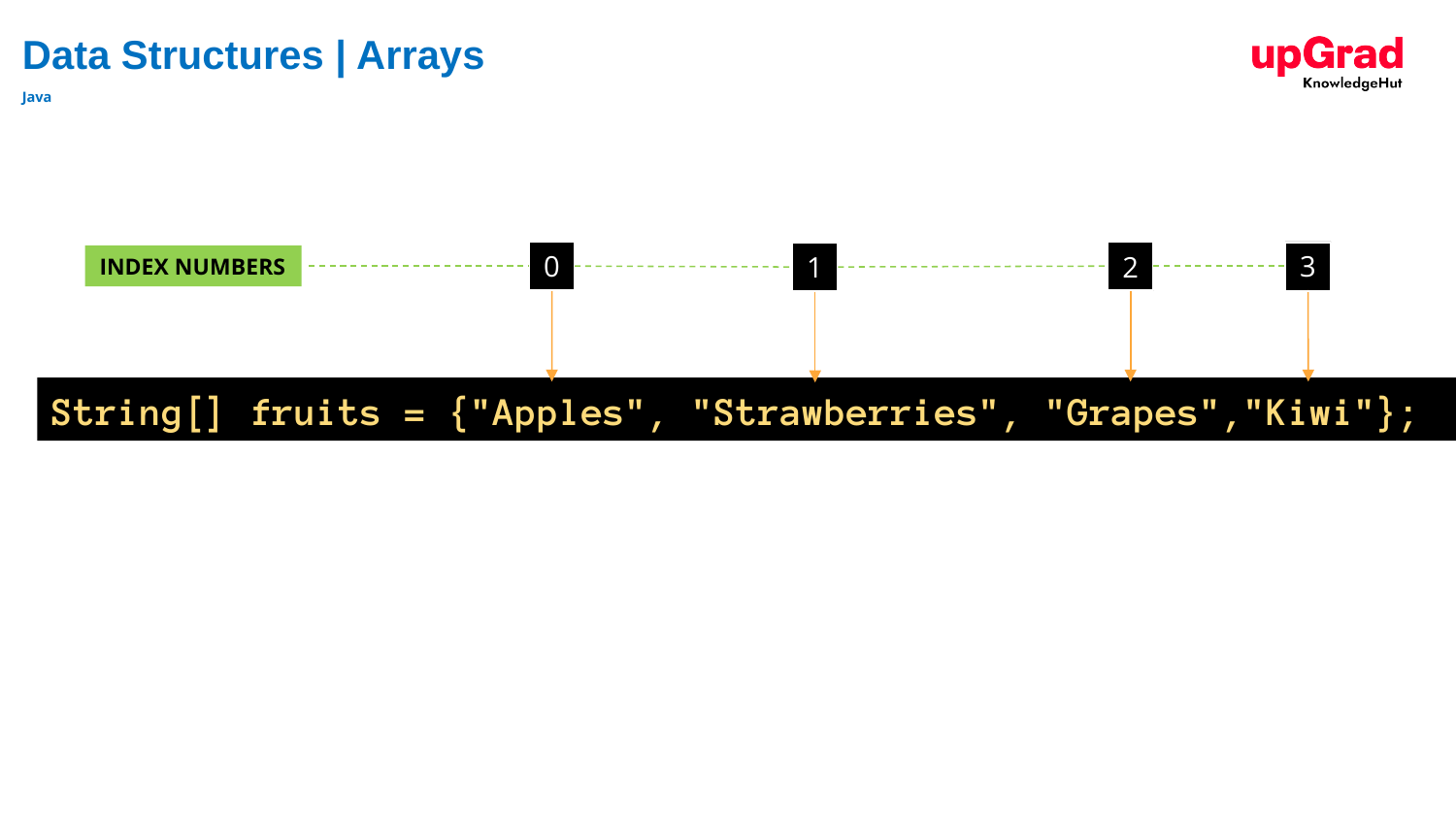

# Data Structures | Arrays
Java
2
0

2
3
1

INDEX NUMBERS
String[] fruits = {"Apples", "Strawberries", "Grapes","Kiwi"};